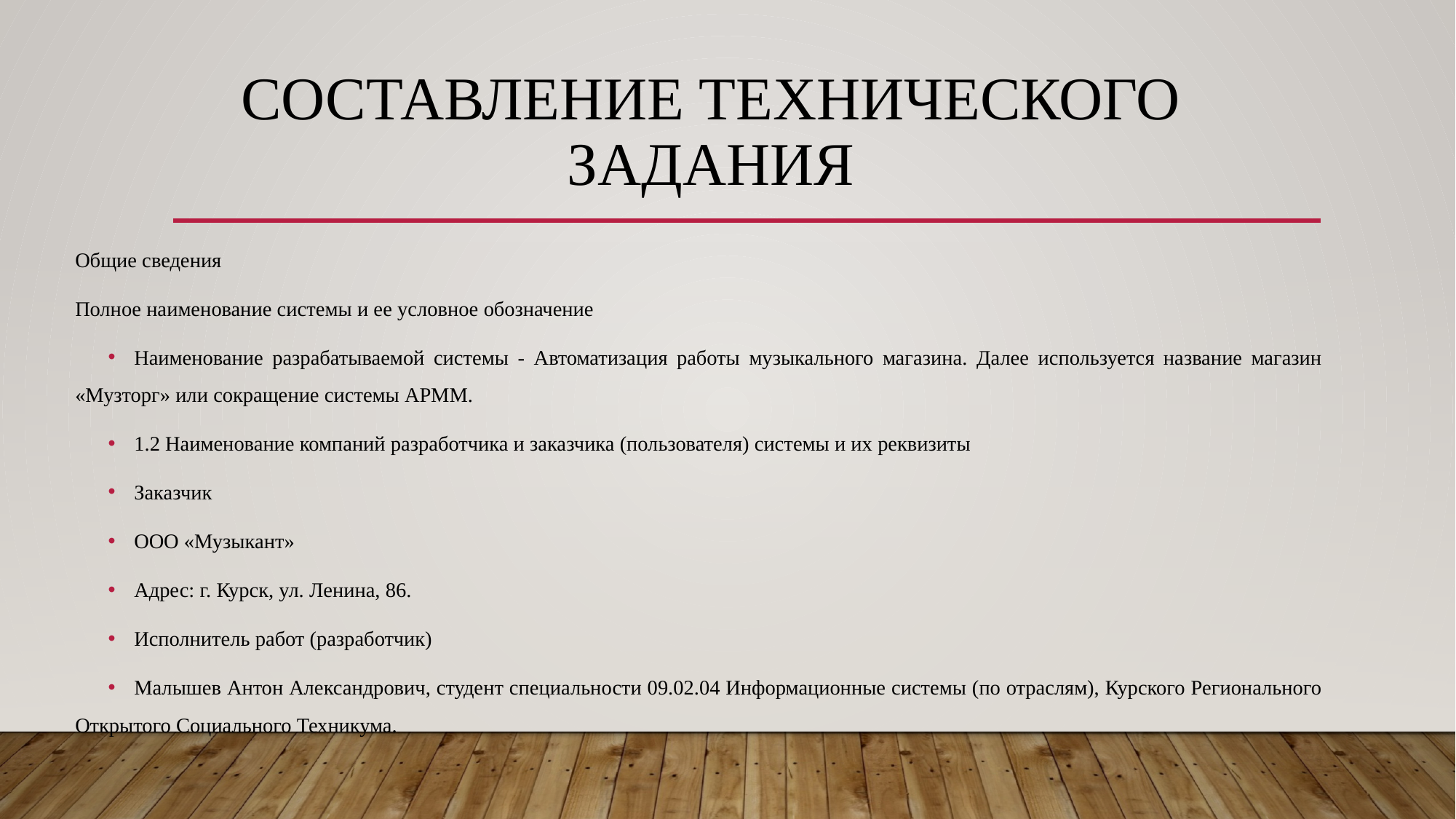

# Составление технического задания
Общие сведения
Полное наименование системы и ее условное обозначение
Наименование разрабатываемой системы - Автоматизация работы музыкального магазина. Далее используется название магазин «Музторг» или сокращение системы АРММ.
1.2 Наименование компаний разработчика и заказчика (пользователя) системы и их реквизиты
Заказчик
ООО «Музыкант»
Адрес: г. Курск, ул. Ленина, 86.
Исполнитель работ (разработчик)
Малышев Антон Александрович, студент специальности 09.02.04 Информационные системы (по отраслям), Курского Регионального Открытого Социального Техникума.